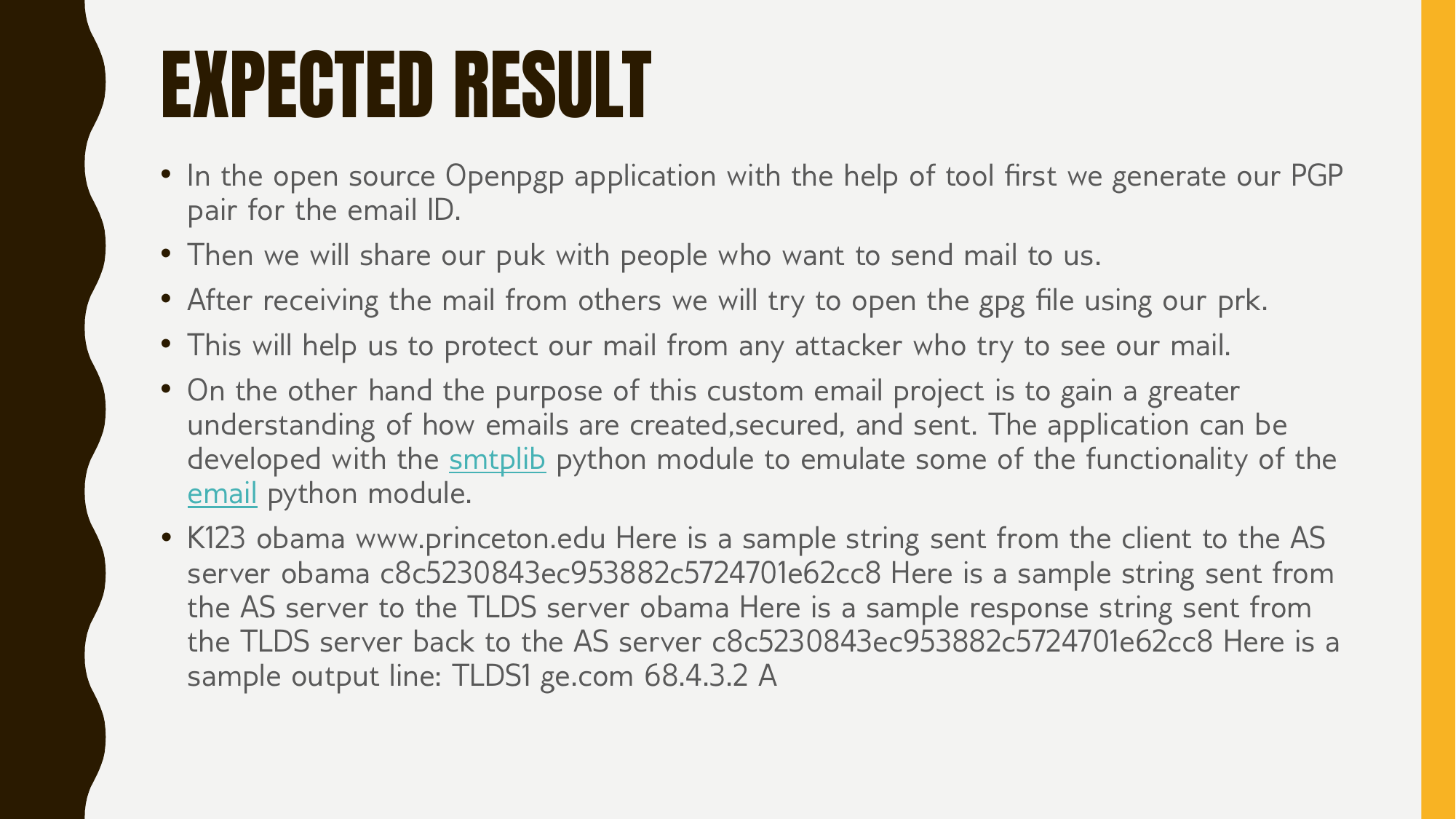

# EXPECTED RESULT
In the open source Openpgp application with the help of tool first we generate our PGP pair for the email ID.
Then we will share our puk with people who want to send mail to us.
After receiving the mail from others we will try to open the gpg file using our prk.
This will help us to protect our mail from any attacker who try to see our mail.
On the other hand the purpose of this custom email project is to gain a greater understanding of how emails are created,secured, and sent. The application can be developed with the smtplib python module to emulate some of the functionality of the email python module.
K123 obama www.princeton.edu Here is a sample string sent from the client to the AS server obama c8c5230843ec953882c5724701e62cc8 Here is a sample string sent from the AS server to the TLDS server obama Here is a sample response string sent from the TLDS server back to the AS server c8c5230843ec953882c5724701e62cc8 Here is a sample output line: TLDS1 ge.com 68.4.3.2 A